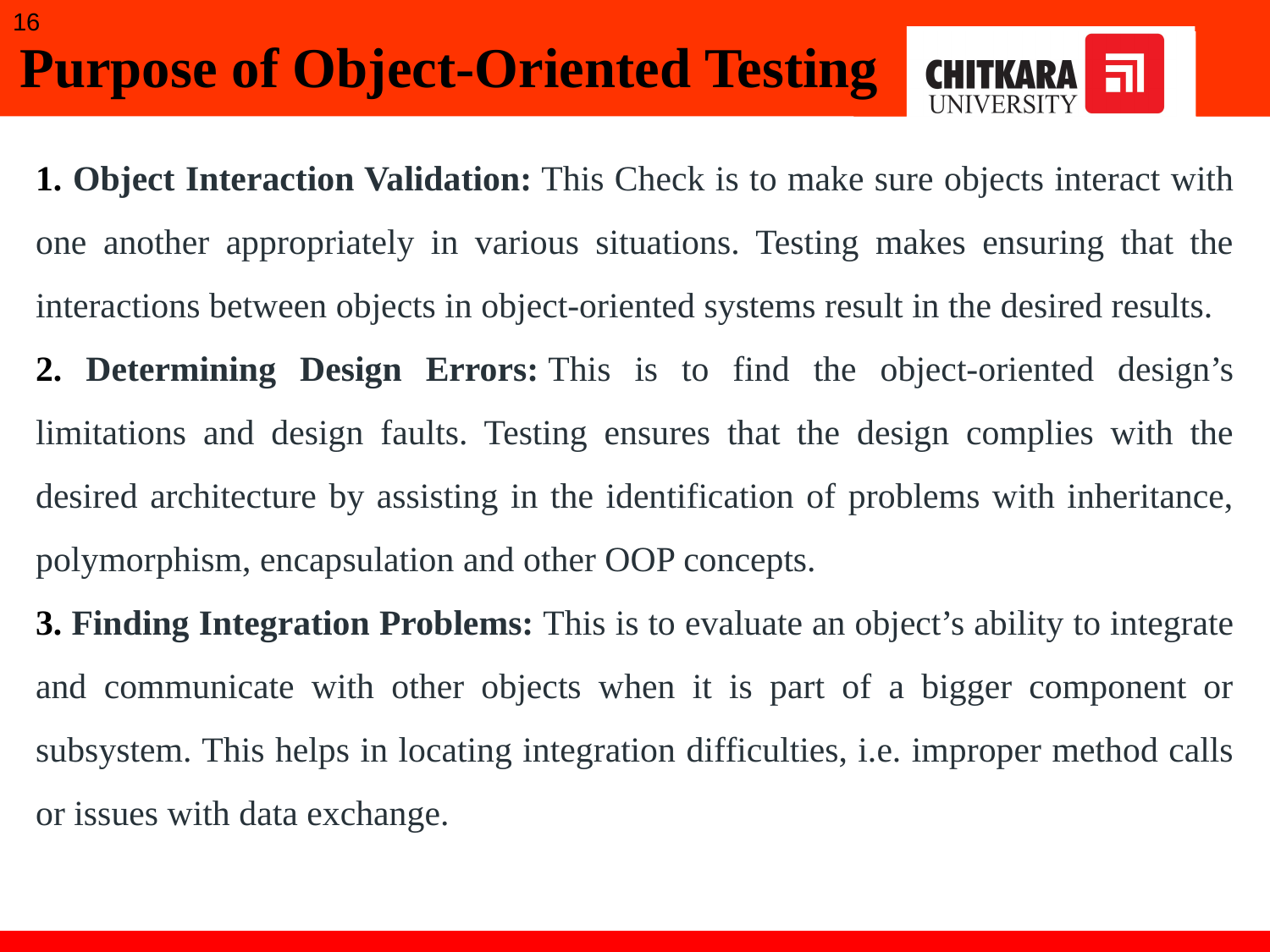

16
Purpose of Object-Oriented Testing
 Object Interaction Validation: This Check is to make sure objects interact with one another appropriately in various situations. Testing makes ensuring that the interactions between objects in object-oriented systems result in the desired results.
 Determining Design Errors: This is to find the object-oriented design’s limitations and design faults. Testing ensures that the design complies with the desired architecture by assisting in the identification of problems with inheritance, polymorphism, encapsulation and other OOP concepts.
 Finding Integration Problems: This is to evaluate an object’s ability to integrate and communicate with other objects when it is part of a bigger component or subsystem. This helps in locating integration difficulties, i.e. improper method calls or issues with data exchange.